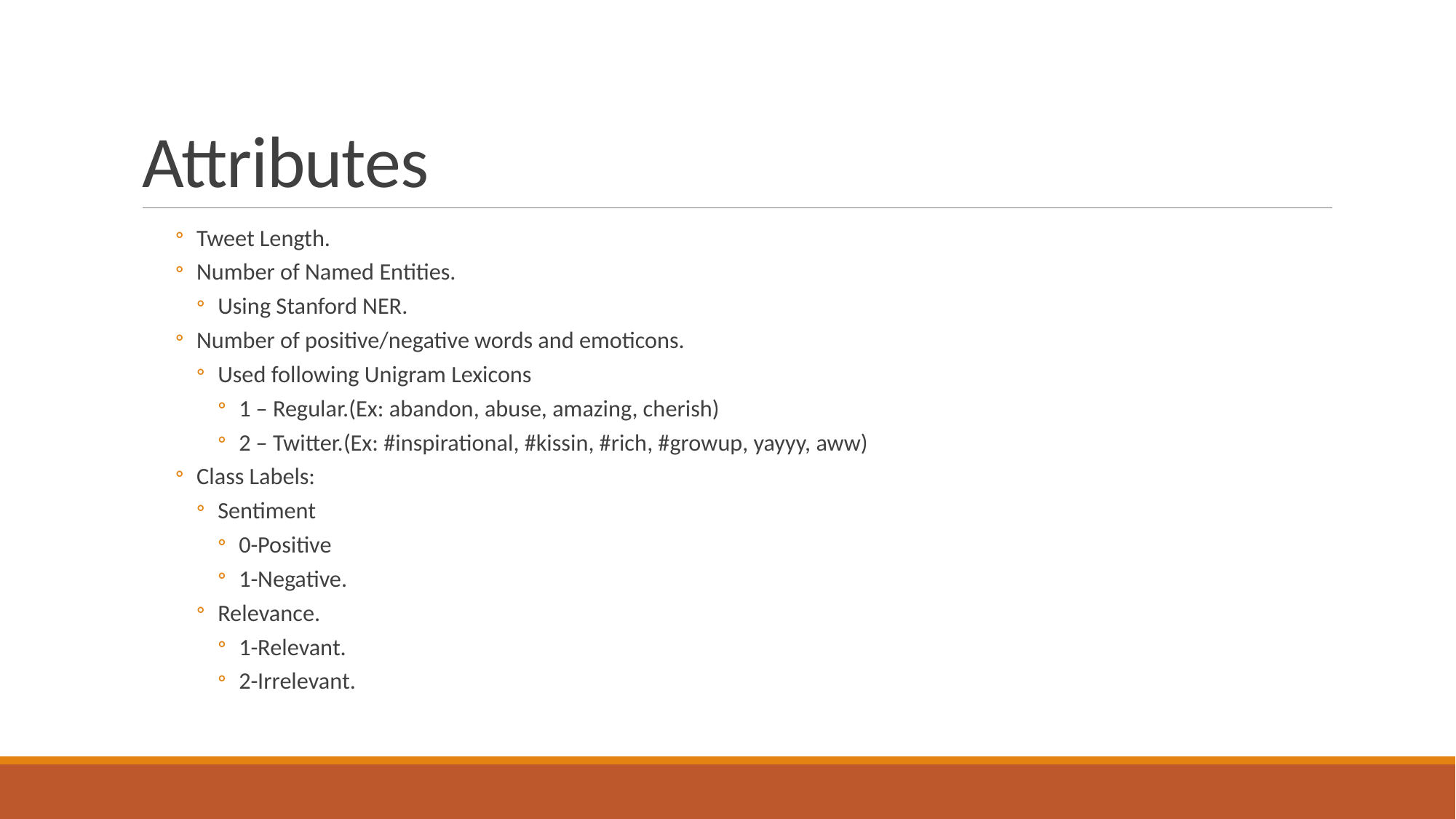

# Attributes
Tweet Length.
Number of Named Entities.
Using Stanford NER.
Number of positive/negative words and emoticons.
Used following Unigram Lexicons
1 – Regular.(Ex: abandon, abuse, amazing, cherish)
2 – Twitter.(Ex: #inspirational, #kissin, #rich, #growup, yayyy, aww)
Class Labels:
Sentiment
0-Positive
1-Negative.
Relevance.
1-Relevant.
2-Irrelevant.